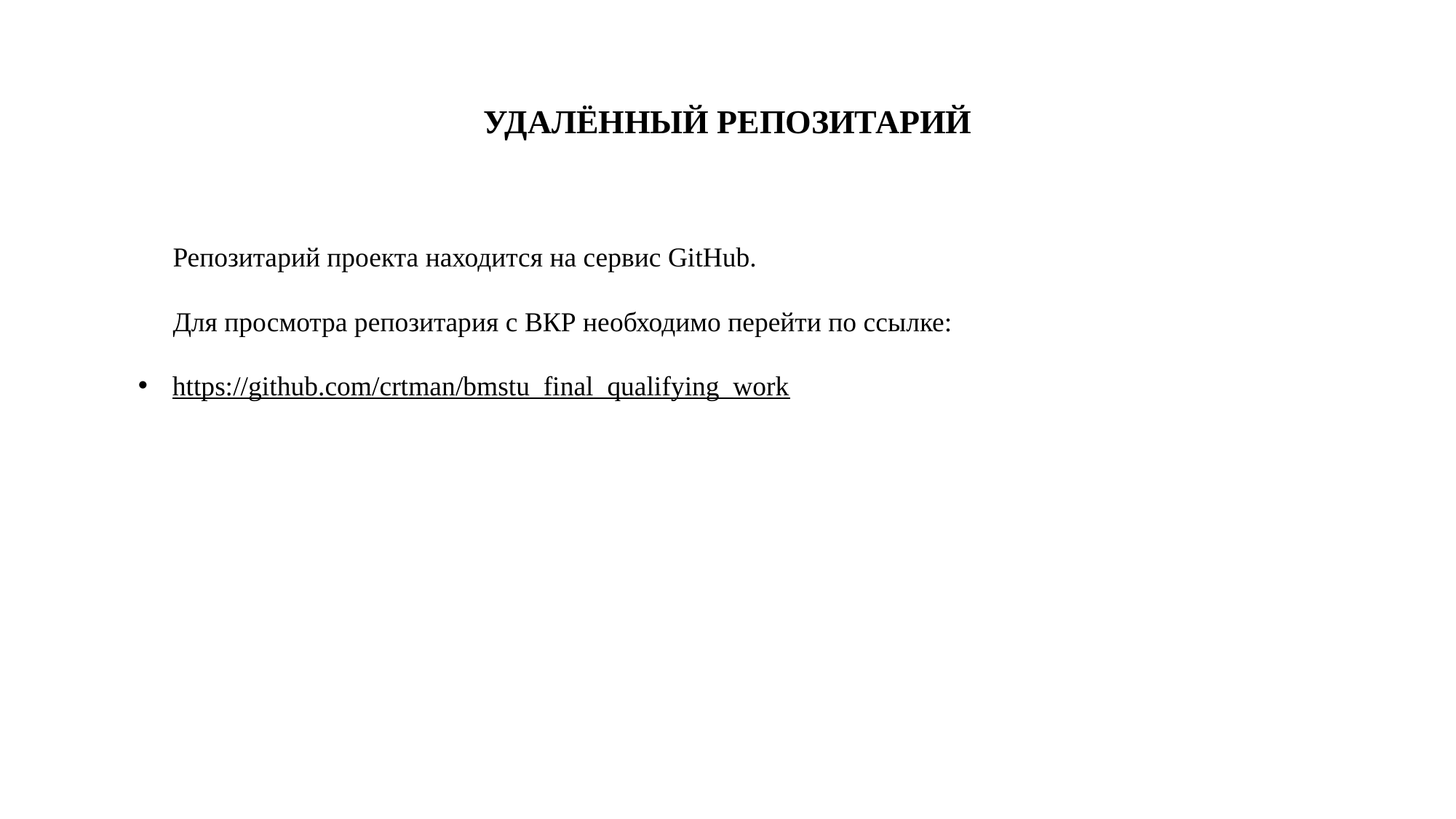

# УДАЛЁННЫЙ РЕПОЗИТАРИЙ
     Репозитарий проекта находится на сервис GitHub.
     Для просмотра репозитария с ВКР необходимо перейти по ссылке:
https://github.com/crtman/bmstu_final_qualifying_work